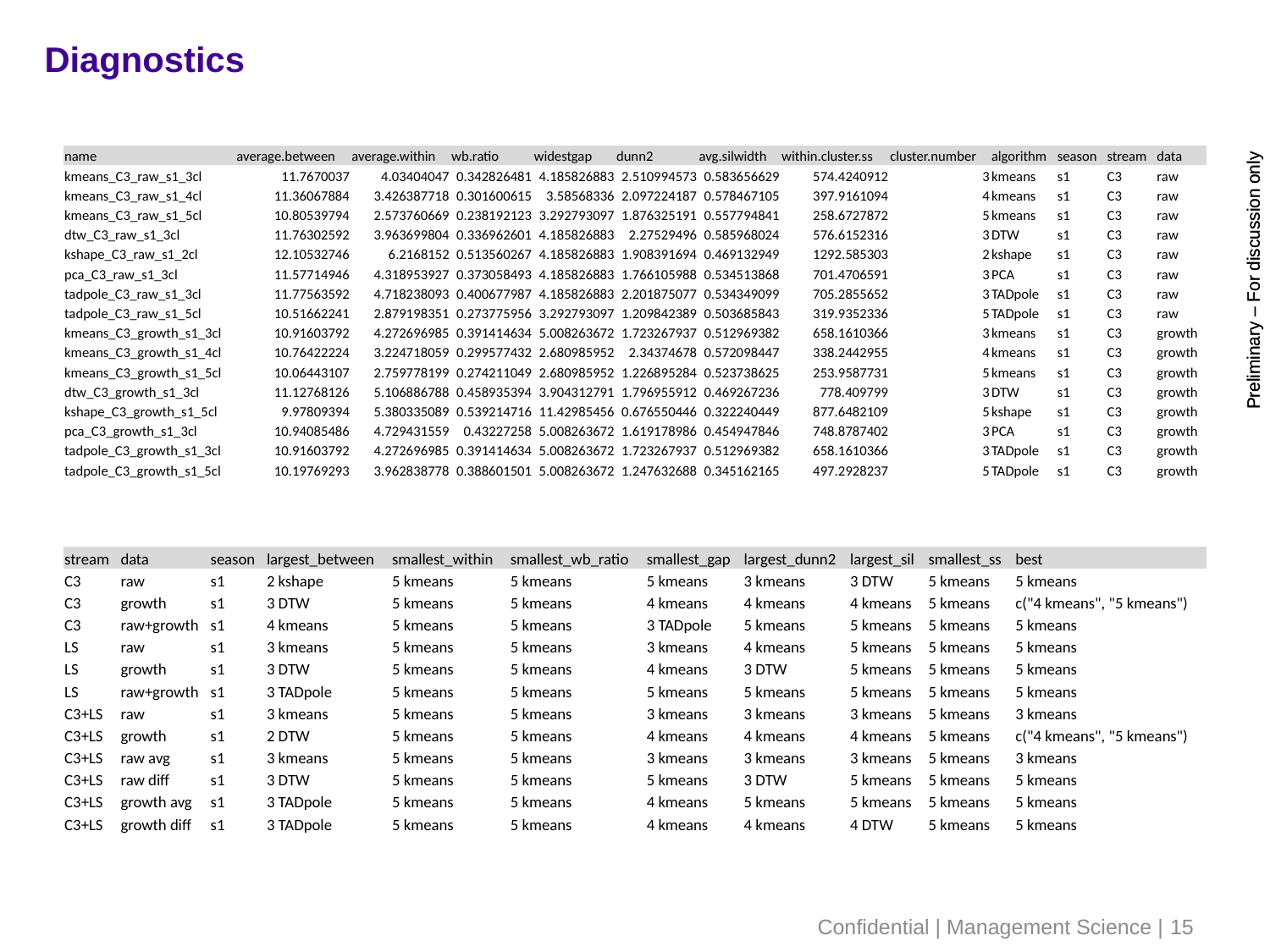

# Diagnostics
| name | average.between | average.within | wb.ratio | widestgap | dunn2 | avg.silwidth | within.cluster.ss | cluster.number | algorithm | season | stream | data |
| --- | --- | --- | --- | --- | --- | --- | --- | --- | --- | --- | --- | --- |
| kmeans\_C3\_raw\_s1\_3cl | 11.7670037 | 4.03404047 | 0.342826481 | 4.185826883 | 2.510994573 | 0.583656629 | 574.4240912 | 3 | kmeans | s1 | C3 | raw |
| kmeans\_C3\_raw\_s1\_4cl | 11.36067884 | 3.426387718 | 0.301600615 | 3.58568336 | 2.097224187 | 0.578467105 | 397.9161094 | 4 | kmeans | s1 | C3 | raw |
| kmeans\_C3\_raw\_s1\_5cl | 10.80539794 | 2.573760669 | 0.238192123 | 3.292793097 | 1.876325191 | 0.557794841 | 258.6727872 | 5 | kmeans | s1 | C3 | raw |
| dtw\_C3\_raw\_s1\_3cl | 11.76302592 | 3.963699804 | 0.336962601 | 4.185826883 | 2.27529496 | 0.585968024 | 576.6152316 | 3 | DTW | s1 | C3 | raw |
| kshape\_C3\_raw\_s1\_2cl | 12.10532746 | 6.2168152 | 0.513560267 | 4.185826883 | 1.908391694 | 0.469132949 | 1292.585303 | 2 | kshape | s1 | C3 | raw |
| pca\_C3\_raw\_s1\_3cl | 11.57714946 | 4.318953927 | 0.373058493 | 4.185826883 | 1.766105988 | 0.534513868 | 701.4706591 | 3 | PCA | s1 | C3 | raw |
| tadpole\_C3\_raw\_s1\_3cl | 11.77563592 | 4.718238093 | 0.400677987 | 4.185826883 | 2.201875077 | 0.534349099 | 705.2855652 | 3 | TADpole | s1 | C3 | raw |
| tadpole\_C3\_raw\_s1\_5cl | 10.51662241 | 2.879198351 | 0.273775956 | 3.292793097 | 1.209842389 | 0.503685843 | 319.9352336 | 5 | TADpole | s1 | C3 | raw |
| kmeans\_C3\_growth\_s1\_3cl | 10.91603792 | 4.272696985 | 0.391414634 | 5.008263672 | 1.723267937 | 0.512969382 | 658.1610366 | 3 | kmeans | s1 | C3 | growth |
| kmeans\_C3\_growth\_s1\_4cl | 10.76422224 | 3.224718059 | 0.299577432 | 2.680985952 | 2.34374678 | 0.572098447 | 338.2442955 | 4 | kmeans | s1 | C3 | growth |
| kmeans\_C3\_growth\_s1\_5cl | 10.06443107 | 2.759778199 | 0.274211049 | 2.680985952 | 1.226895284 | 0.523738625 | 253.9587731 | 5 | kmeans | s1 | C3 | growth |
| dtw\_C3\_growth\_s1\_3cl | 11.12768126 | 5.106886788 | 0.458935394 | 3.904312791 | 1.796955912 | 0.469267236 | 778.409799 | 3 | DTW | s1 | C3 | growth |
| kshape\_C3\_growth\_s1\_5cl | 9.97809394 | 5.380335089 | 0.539214716 | 11.42985456 | 0.676550446 | 0.322240449 | 877.6482109 | 5 | kshape | s1 | C3 | growth |
| pca\_C3\_growth\_s1\_3cl | 10.94085486 | 4.729431559 | 0.43227258 | 5.008263672 | 1.619178986 | 0.454947846 | 748.8787402 | 3 | PCA | s1 | C3 | growth |
| tadpole\_C3\_growth\_s1\_3cl | 10.91603792 | 4.272696985 | 0.391414634 | 5.008263672 | 1.723267937 | 0.512969382 | 658.1610366 | 3 | TADpole | s1 | C3 | growth |
| tadpole\_C3\_growth\_s1\_5cl | 10.19769293 | 3.962838778 | 0.388601501 | 5.008263672 | 1.247632688 | 0.345162165 | 497.2928237 | 5 | TADpole | s1 | C3 | growth |
| stream | data | season | largest\_between | smallest\_within | smallest\_wb\_ratio | smallest\_gap | largest\_dunn2 | largest\_sil | smallest\_ss | best |
| --- | --- | --- | --- | --- | --- | --- | --- | --- | --- | --- |
| C3 | raw | s1 | 2 kshape | 5 kmeans | 5 kmeans | 5 kmeans | 3 kmeans | 3 DTW | 5 kmeans | 5 kmeans |
| C3 | growth | s1 | 3 DTW | 5 kmeans | 5 kmeans | 4 kmeans | 4 kmeans | 4 kmeans | 5 kmeans | c("4 kmeans", "5 kmeans") |
| C3 | raw+growth | s1 | 4 kmeans | 5 kmeans | 5 kmeans | 3 TADpole | 5 kmeans | 5 kmeans | 5 kmeans | 5 kmeans |
| LS | raw | s1 | 3 kmeans | 5 kmeans | 5 kmeans | 3 kmeans | 4 kmeans | 5 kmeans | 5 kmeans | 5 kmeans |
| LS | growth | s1 | 3 DTW | 5 kmeans | 5 kmeans | 4 kmeans | 3 DTW | 5 kmeans | 5 kmeans | 5 kmeans |
| LS | raw+growth | s1 | 3 TADpole | 5 kmeans | 5 kmeans | 5 kmeans | 5 kmeans | 5 kmeans | 5 kmeans | 5 kmeans |
| C3+LS | raw | s1 | 3 kmeans | 5 kmeans | 5 kmeans | 3 kmeans | 3 kmeans | 3 kmeans | 5 kmeans | 3 kmeans |
| C3+LS | growth | s1 | 2 DTW | 5 kmeans | 5 kmeans | 4 kmeans | 4 kmeans | 4 kmeans | 5 kmeans | c("4 kmeans", "5 kmeans") |
| C3+LS | raw avg | s1 | 3 kmeans | 5 kmeans | 5 kmeans | 3 kmeans | 3 kmeans | 3 kmeans | 5 kmeans | 3 kmeans |
| C3+LS | raw diff | s1 | 3 DTW | 5 kmeans | 5 kmeans | 5 kmeans | 3 DTW | 5 kmeans | 5 kmeans | 5 kmeans |
| C3+LS | growth avg | s1 | 3 TADpole | 5 kmeans | 5 kmeans | 4 kmeans | 5 kmeans | 5 kmeans | 5 kmeans | 5 kmeans |
| C3+LS | growth diff | s1 | 3 TADpole | 5 kmeans | 5 kmeans | 4 kmeans | 4 kmeans | 4 DTW | 5 kmeans | 5 kmeans |
Confidential | Management Science | 15